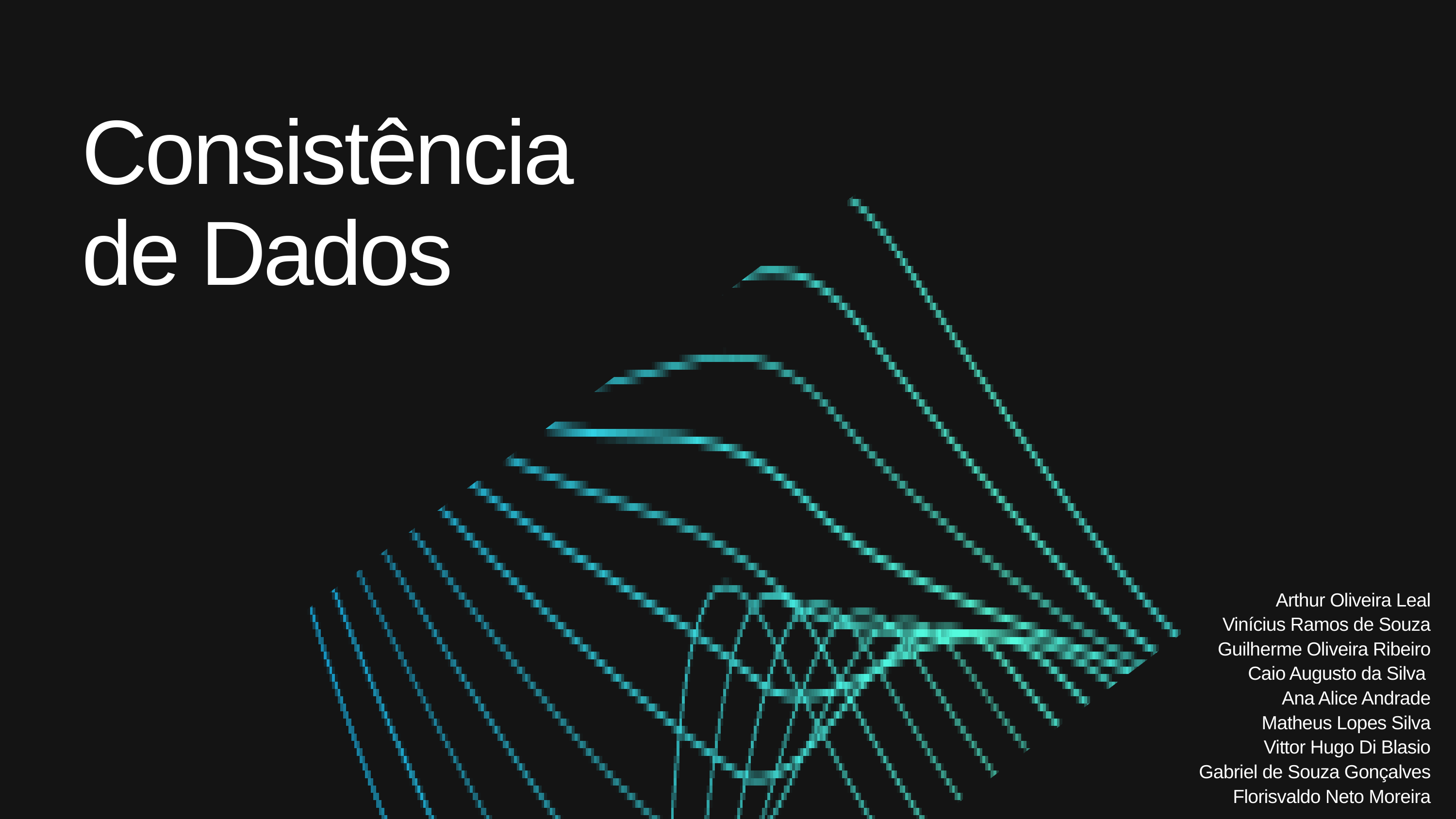

Consistência de Dados

Arthur Oliveira Leal
Vinícius Ramos de Souza
Guilherme Oliveira Ribeiro
Caio Augusto da Silva
Ana Alice Andrade
Matheus Lopes Silva
Vittor Hugo Di Blasio
Gabriel de Souza Gonçalves
Florisvaldo Neto Moreira